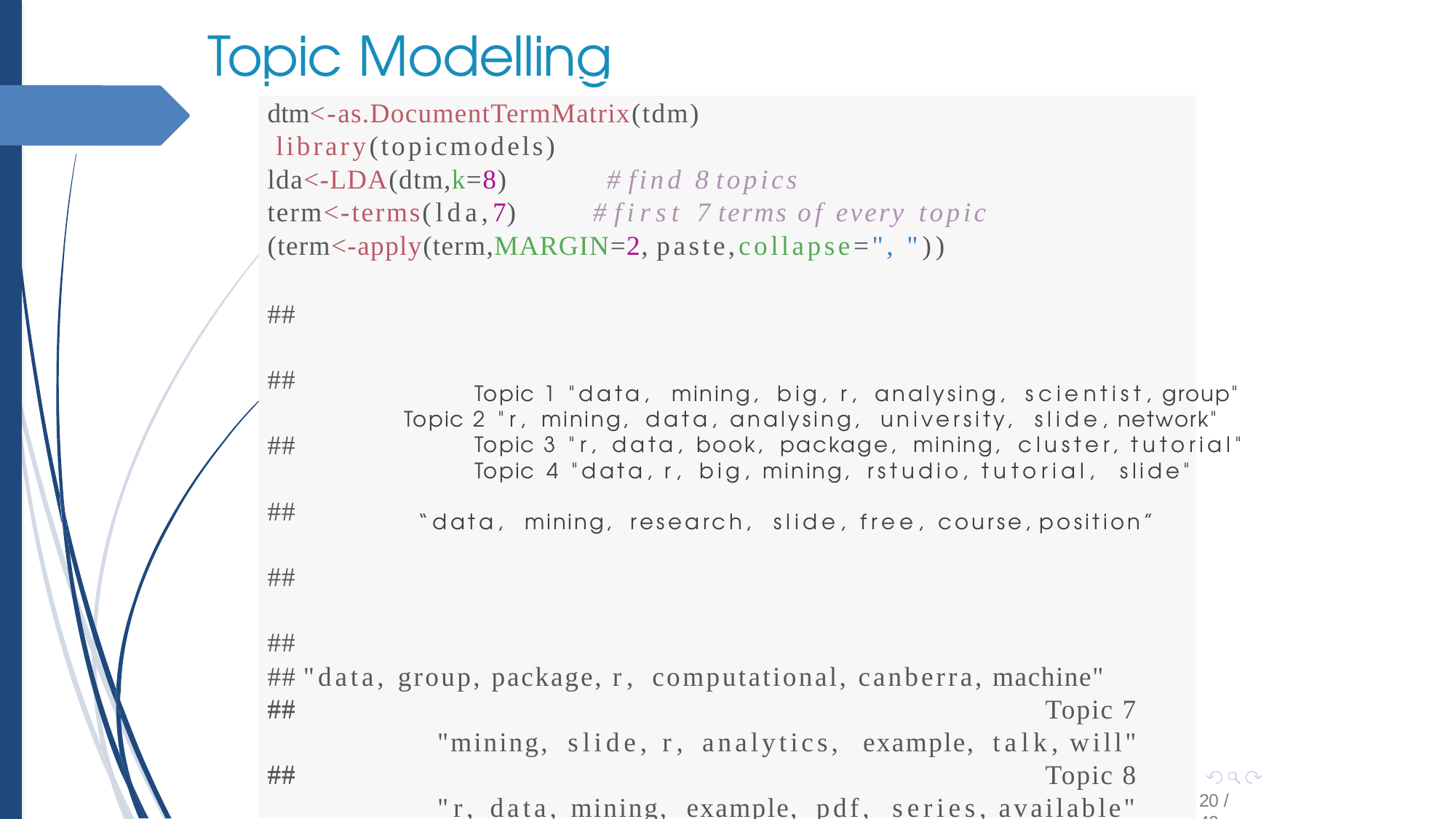

Topic Modelling
dtm<-as.DocumentTermMatrix(tdm)  library(topicmodels)

lda<-LDA(dtm,k=8)  term<-terms(lda,7)
# find 8 topics
# first 7 terms of every topic
(term<-apply(term,MARGIN=2, paste,collapse=", "))
##  ##  ##  ##  ##  ##  ##  ##  ##  ##  ##
Topic 1  "data,  mining, big, r, analysing,  scientist, group"
Topic 2  "r, mining,  data, analysing,  university,  slide, network"
Topic 3  "r, data, book,  package,  mining,  cluster, tutorial"
Topic 4  "data, r, big, mining,  rstudio, tutorial, slide"
											     Topic 5
“data,  mining, research, slide, free, course, position”
											    Topic 6
## "data, group, package, r, computational, canberra, machine"
##  ##  ##  ##
Topic 7  "mining,  slide, r, analytics,  example,  talk, will"
Topic 8  "r, data, mining,  example,  pdf,  series, available"

20 / 40